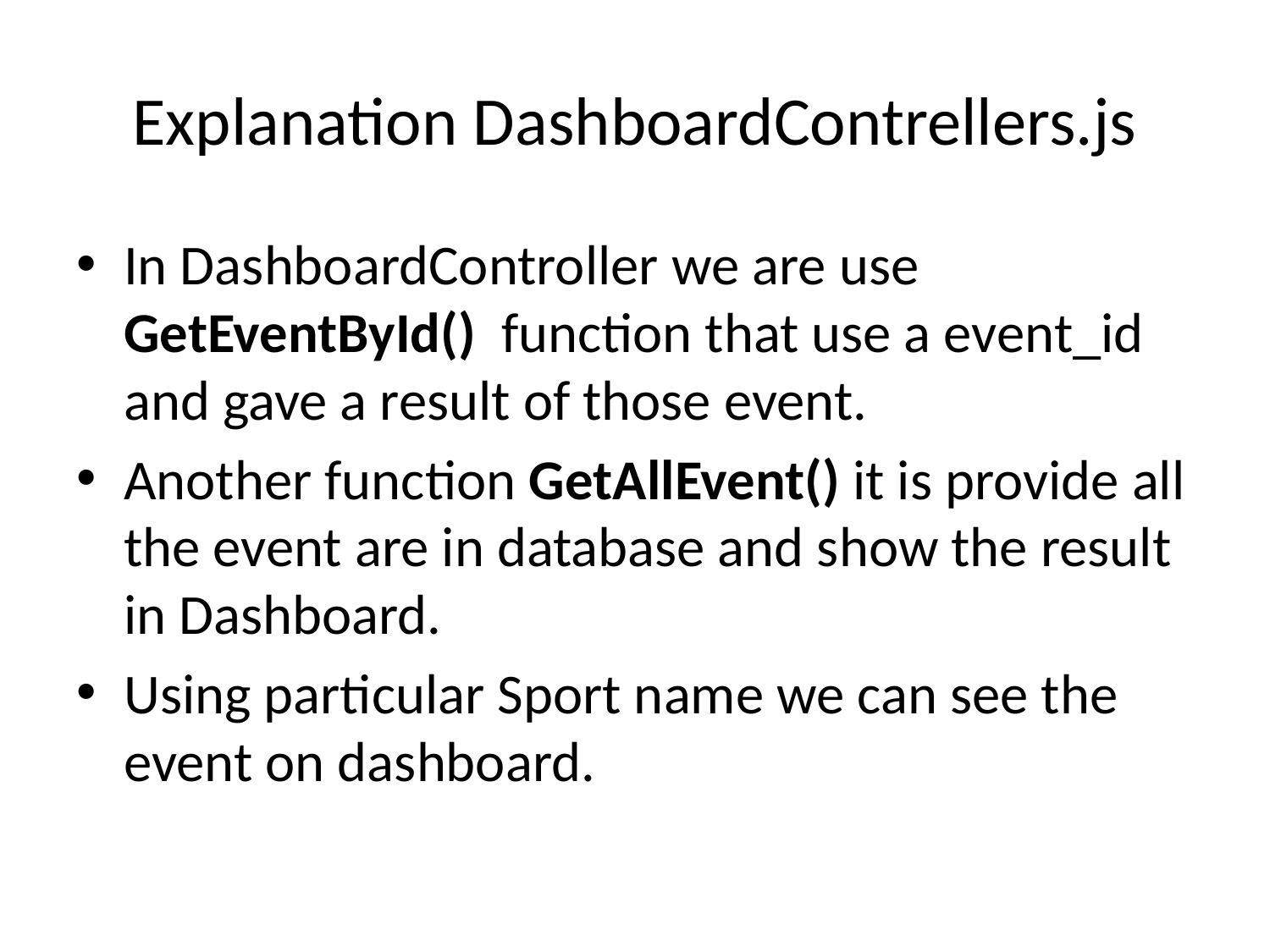

# Explanation DashboardContrellers.js
In DashboardController we are use GetEventById()  function that use a event_id and gave a result of those event.
Another function GetAllEvent() it is provide all the event are in database and show the result in Dashboard.
Using particular Sport name we can see the event on dashboard.